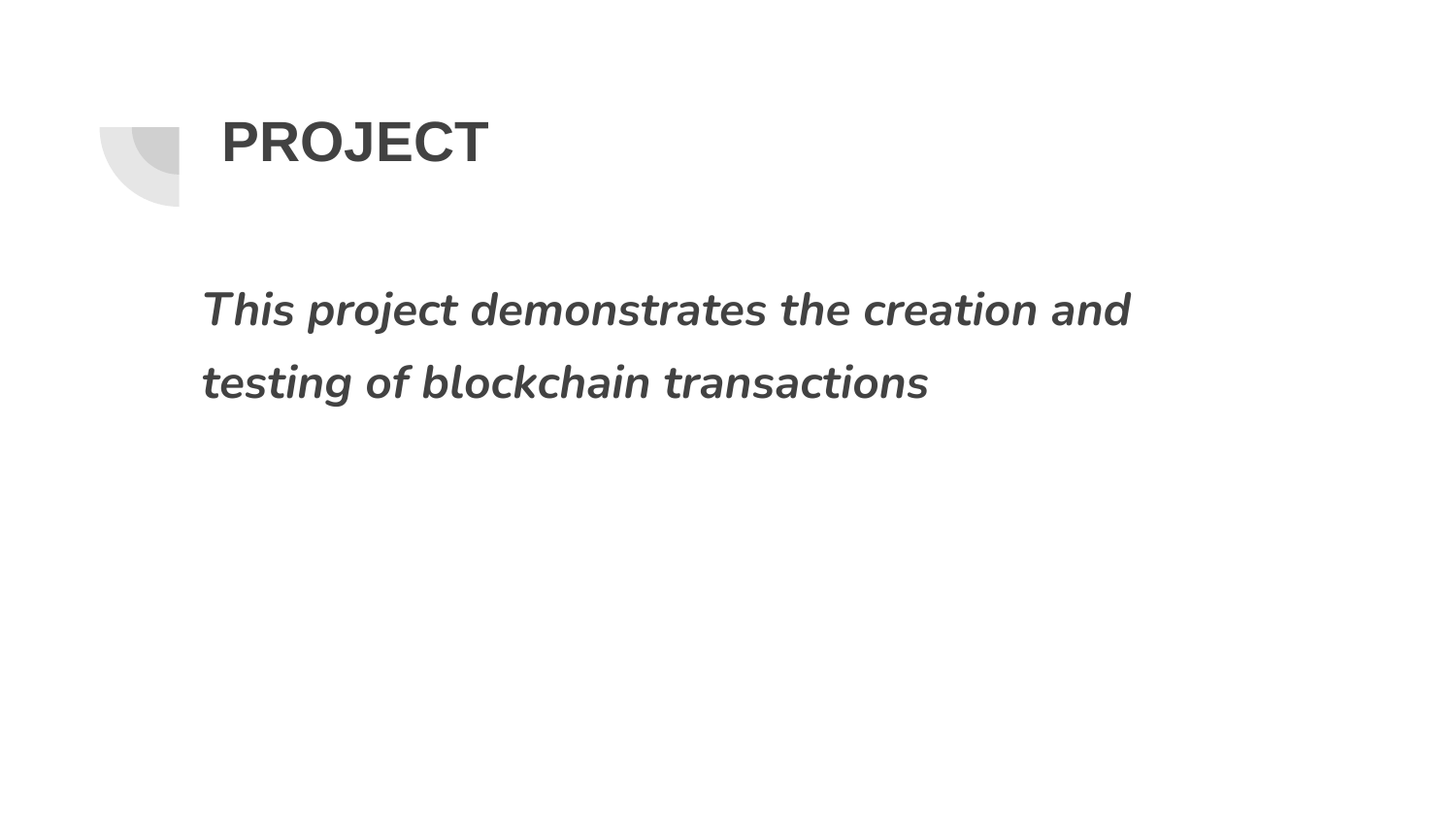

# PROJECT
This project demonstrates the creation and testing of blockchain transactions